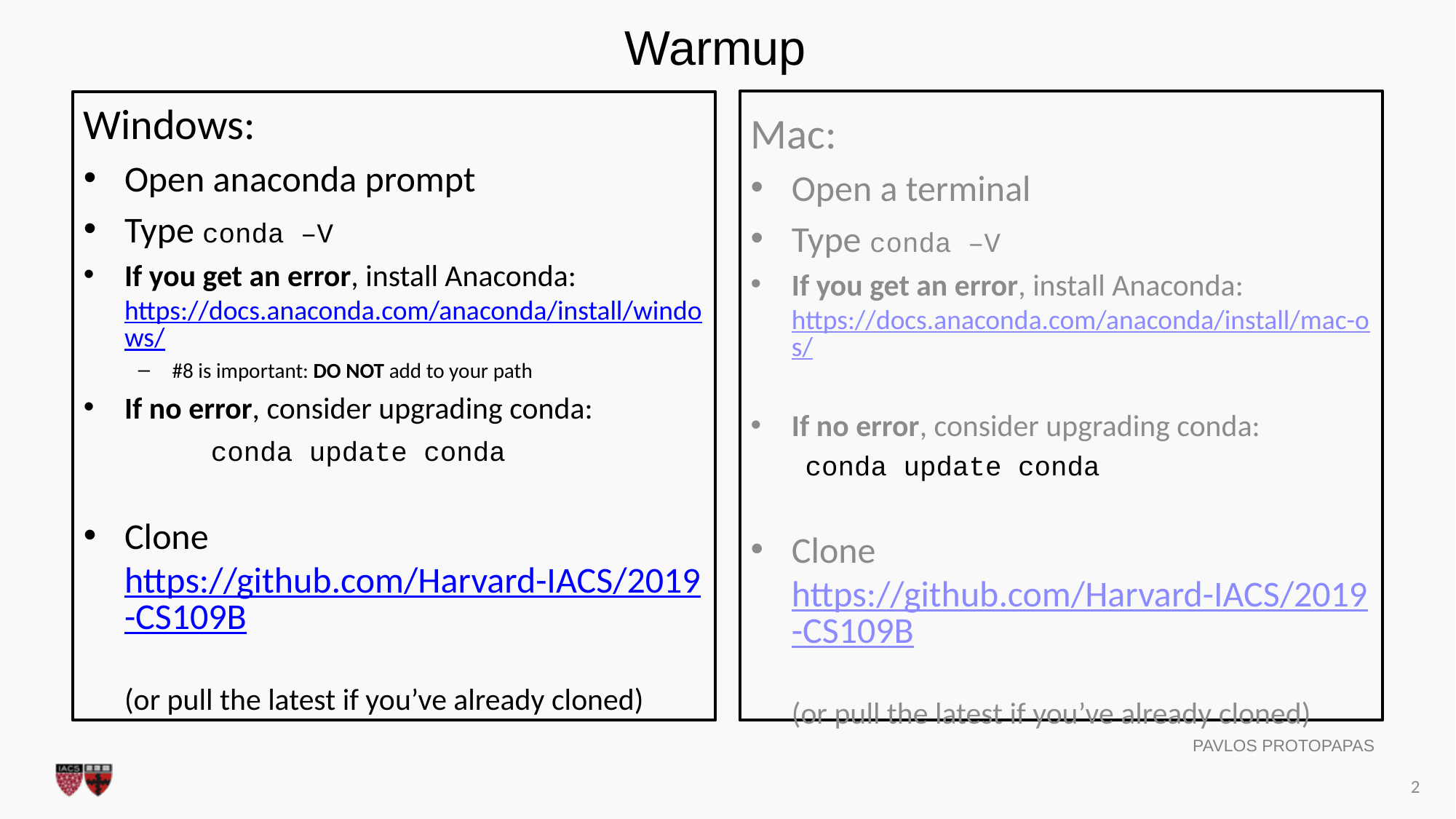

# Warmup
Mac:
Open a terminal
Type conda –V
If you get an error, install Anaconda: https://docs.anaconda.com/anaconda/install/mac-os/

If no error, consider upgrading conda:
conda update conda

Clone https://github.com/Harvard-IACS/2019-CS109B
(or pull the latest if you’ve already cloned)

Windows:
Open anaconda prompt
Type conda –V
If you get an error, install Anaconda: https://docs.anaconda.com/anaconda/install/windows/
#8 is important: DO NOT add to your path
If no error, consider upgrading conda:
	 conda update conda

Clone https://github.com/Harvard-IACS/2019-CS109B
(or pull the latest if you’ve already cloned)
2